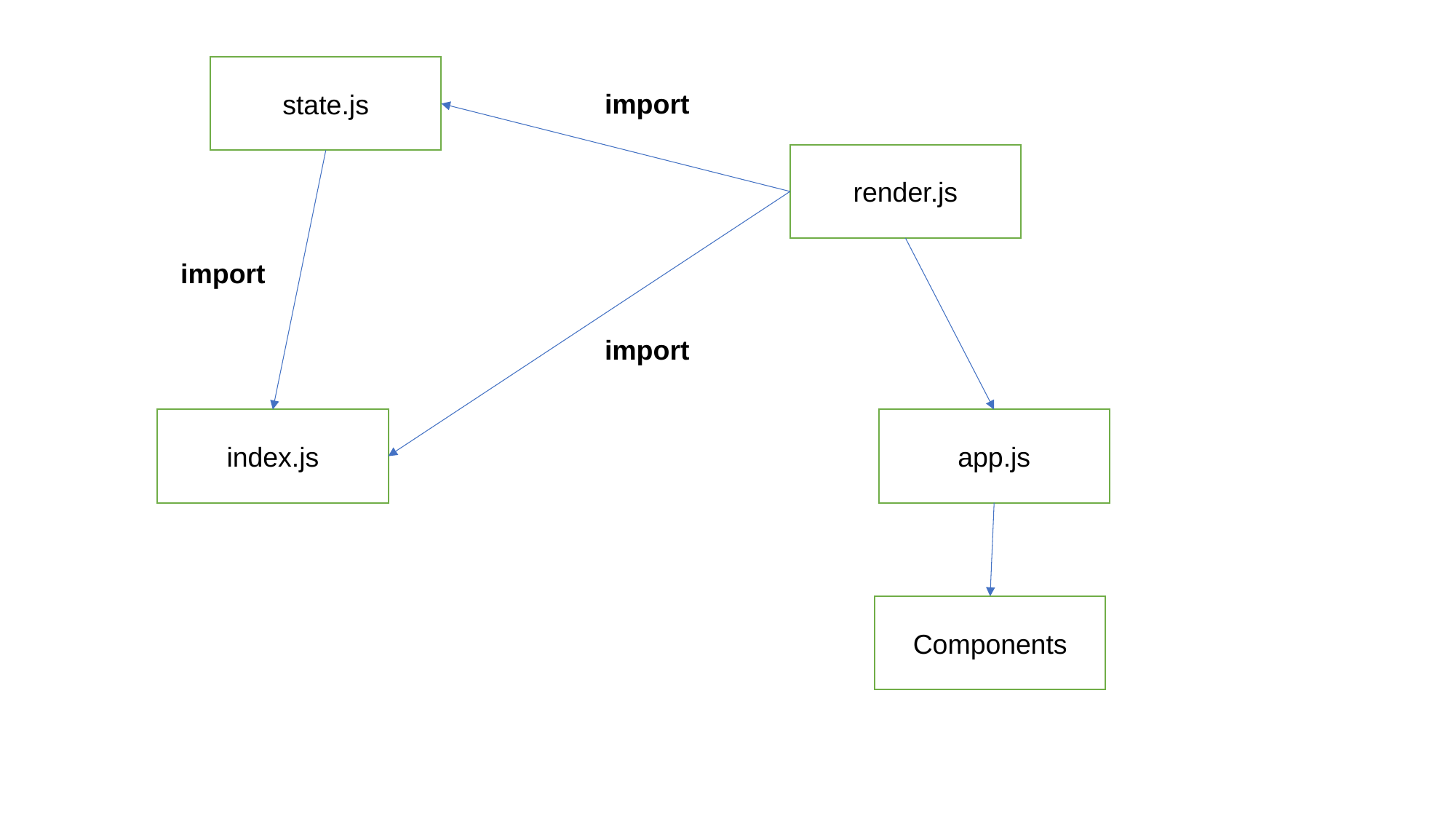

state.js
import
render.js
import
import
index.js
app.js
Components